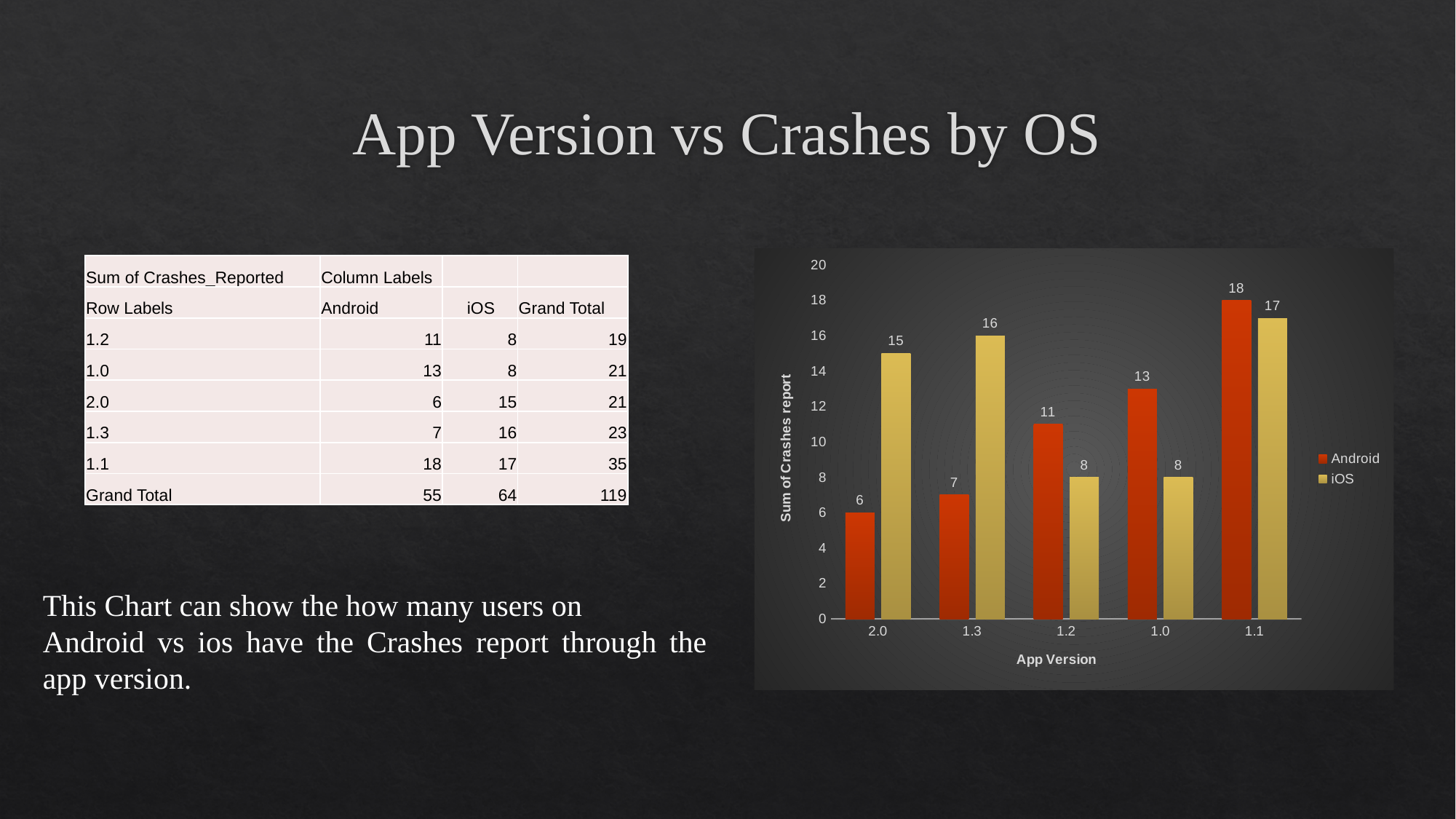

# App Version vs Crashes by OS

### Chart

| Category | Android | iOS |
|---|---|---|
| 2.0 | 6.0 | 15.0 |
| 1.3 | 7.0 | 16.0 |
| 1.2 | 11.0 | 8.0 |
| 1.0 | 13.0 | 8.0 |
| 1.1 | 18.0 | 17.0 |
| Sum of Crashes\_Reported | Column Labels |  |  |
| --- | --- | --- | --- |
| Row Labels | Android | iOS | Grand Total |
| 1.2 | 11 | 8 | 19 |
| 1.0 | 13 | 8 | 21 |
| 2.0 | 6 | 15 | 21 |
| 1.3 | 7 | 16 | 23 |
| 1.1 | 18 | 17 | 35 |
| Grand Total | 55 | 64 | 119 |
This Chart can show the how many users on
Android vs ios have the Crashes report through the app version.